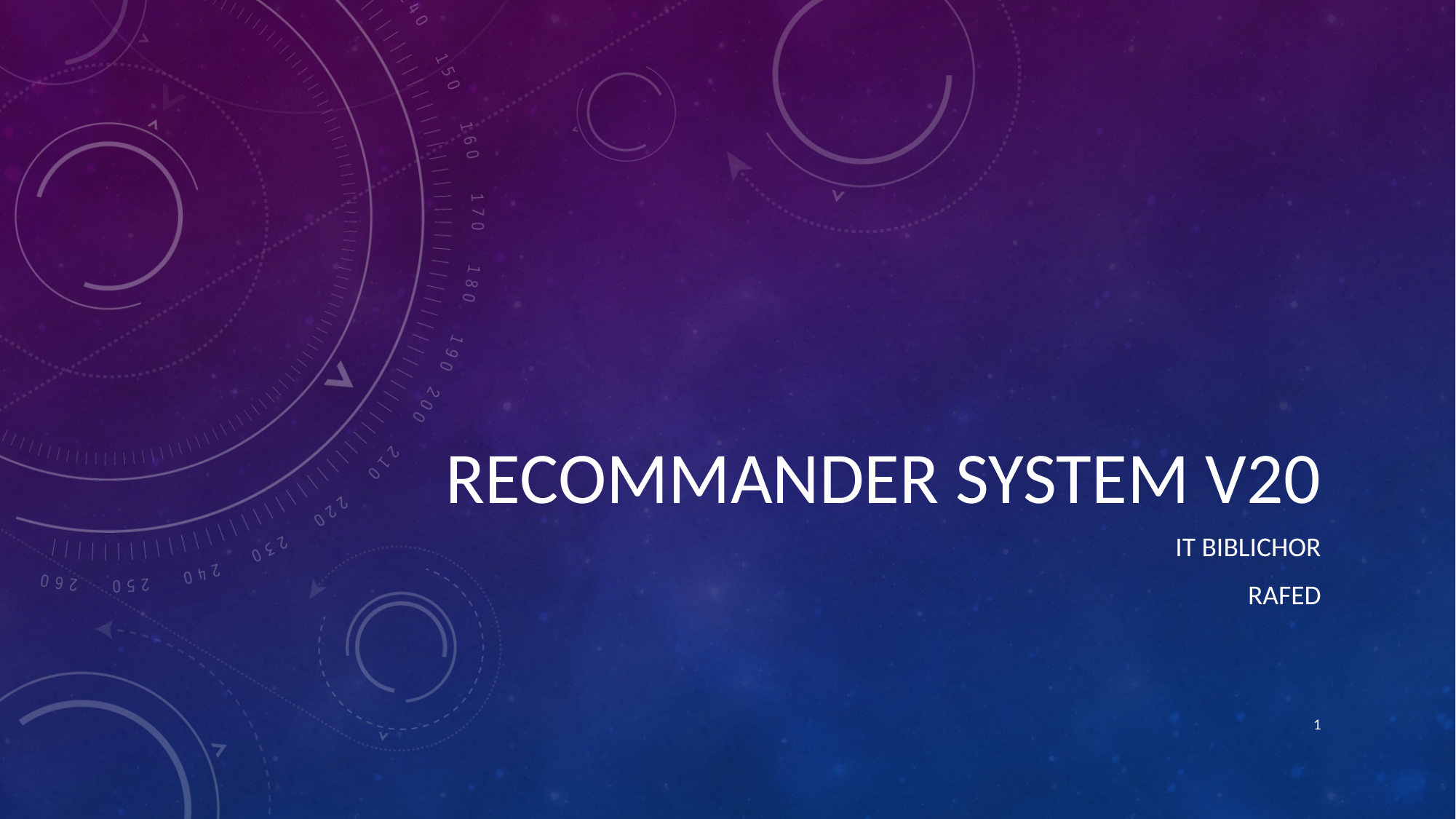

# Recommander system v20
It biblichor
rafed
1